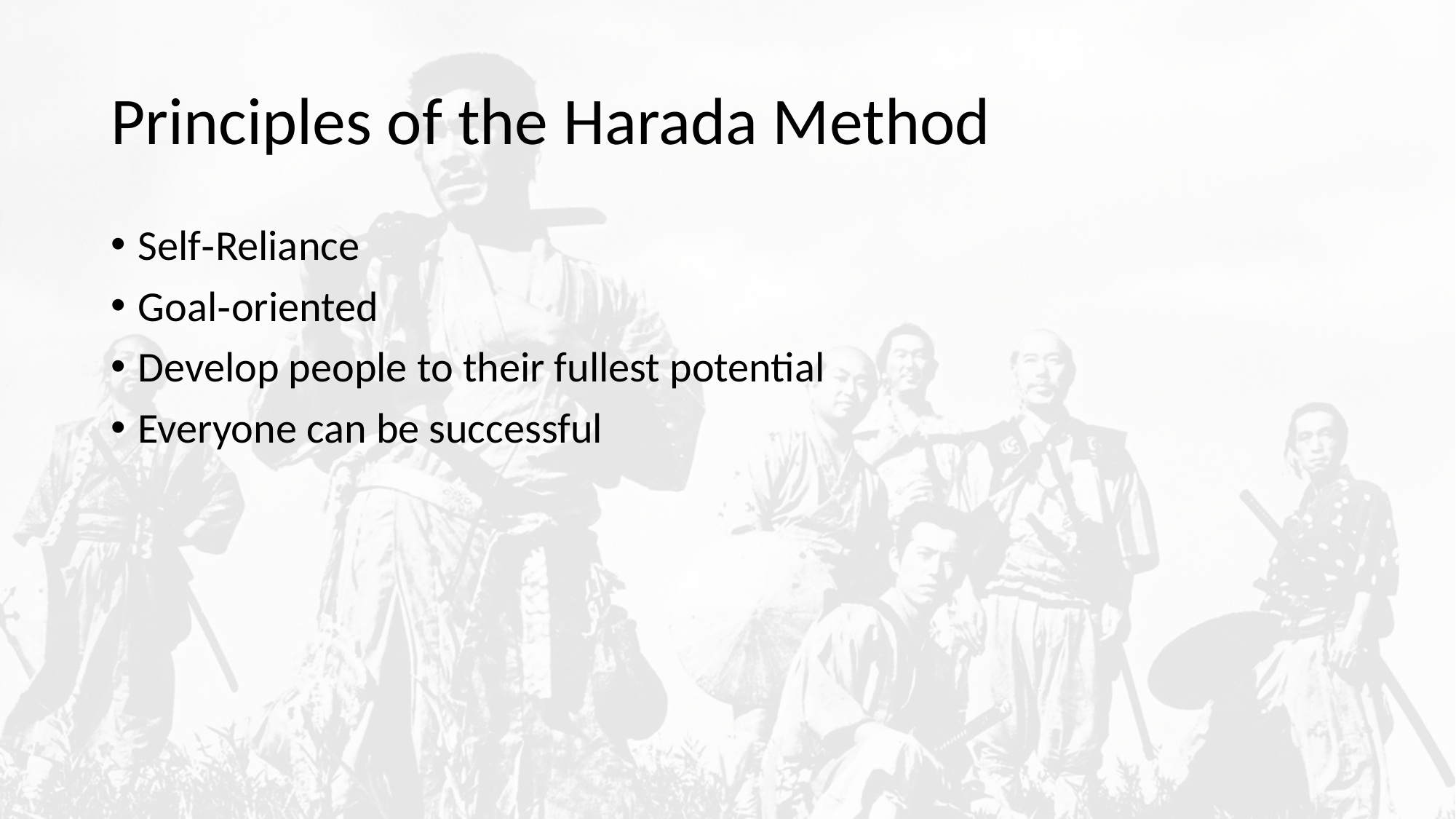

# Principles of the Harada Method
Self‐Reliance
Goal­‐oriented
Develop people to their fullest potential
Everyone can be successful